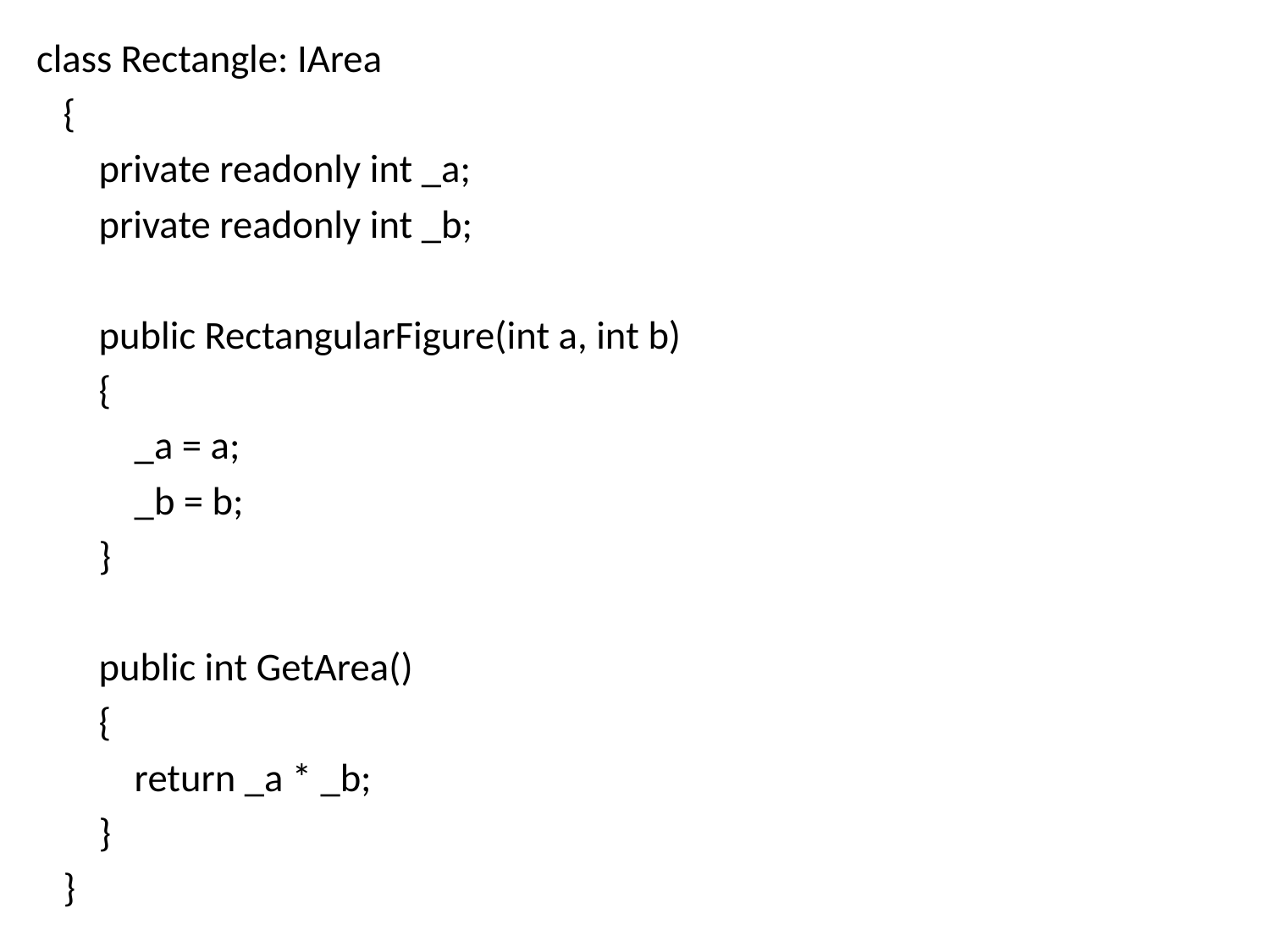

class Rectangle: IArea
    {
        private readonly int _a;
        private readonly int _b;

        public RectangularFigure(int a, int b)
        {
            _a = a;
            _b = b;
        }

        public int GetArea()
        {
            return _a * _b;
        }
    }